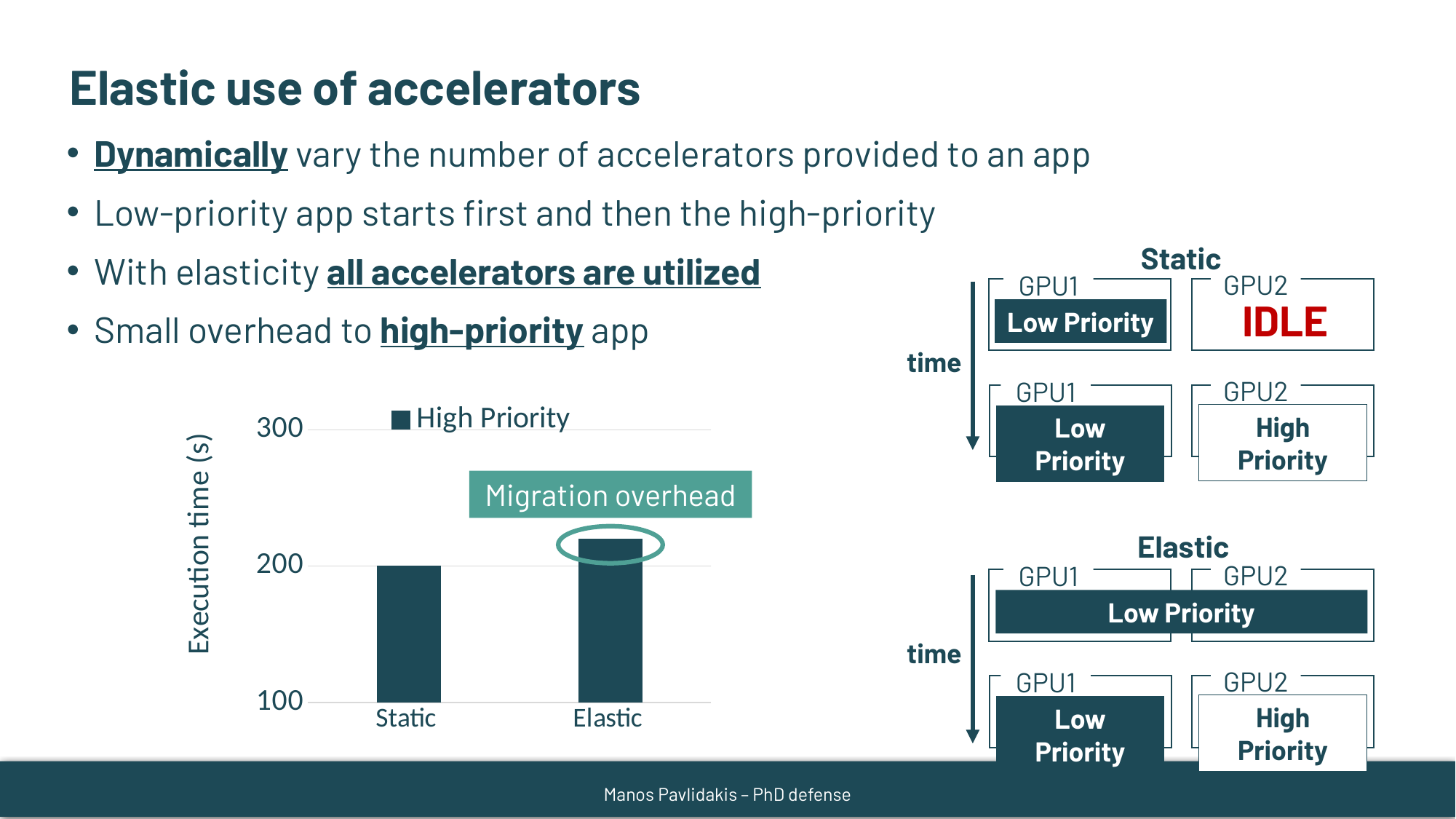

# Elastic use of accelerators
Dynamically vary the number of accelerators provided to an app
Low-priority app starts first and then the high-priority
With elasticity all accelerators are utilized
Small overhead to high-priority app
Static
GPU2
GPU1

IDLE
Low Priority
time
GPU2
GPU1

Low Priority

### Chart

| Category | High Priority |
|---|---|
| Static  | 200.0 |
| Elastic  | 220.0 |
High Priority
Migration overhead
Elastic

GPU2
GPU1

Low Priority
time
GPU2
GPU1

Low Priority

High Priority

70
Manos Pavlidakis – PhD defense